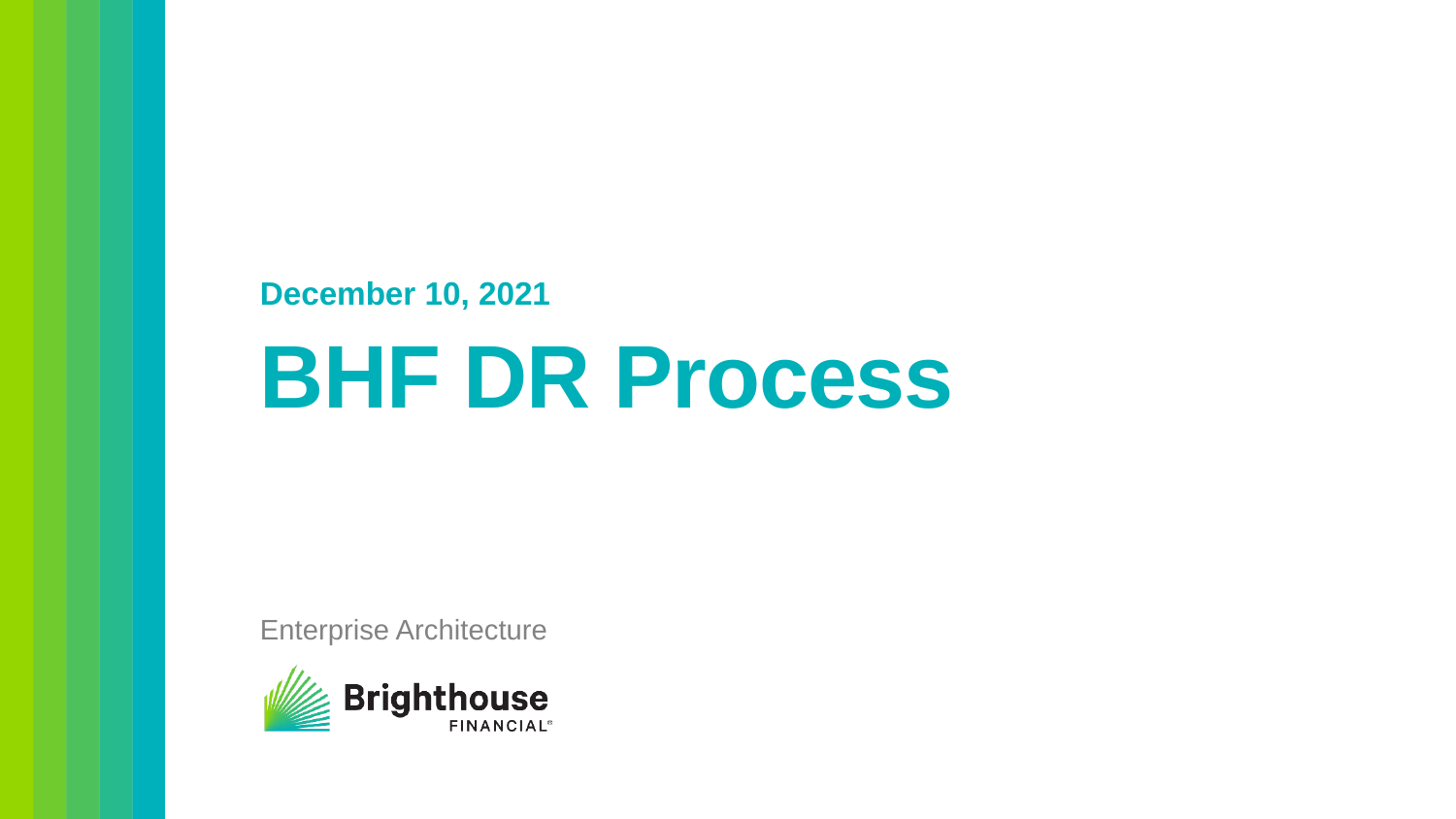

December 10, 2021
# BHF DR Process
Enterprise Architecture